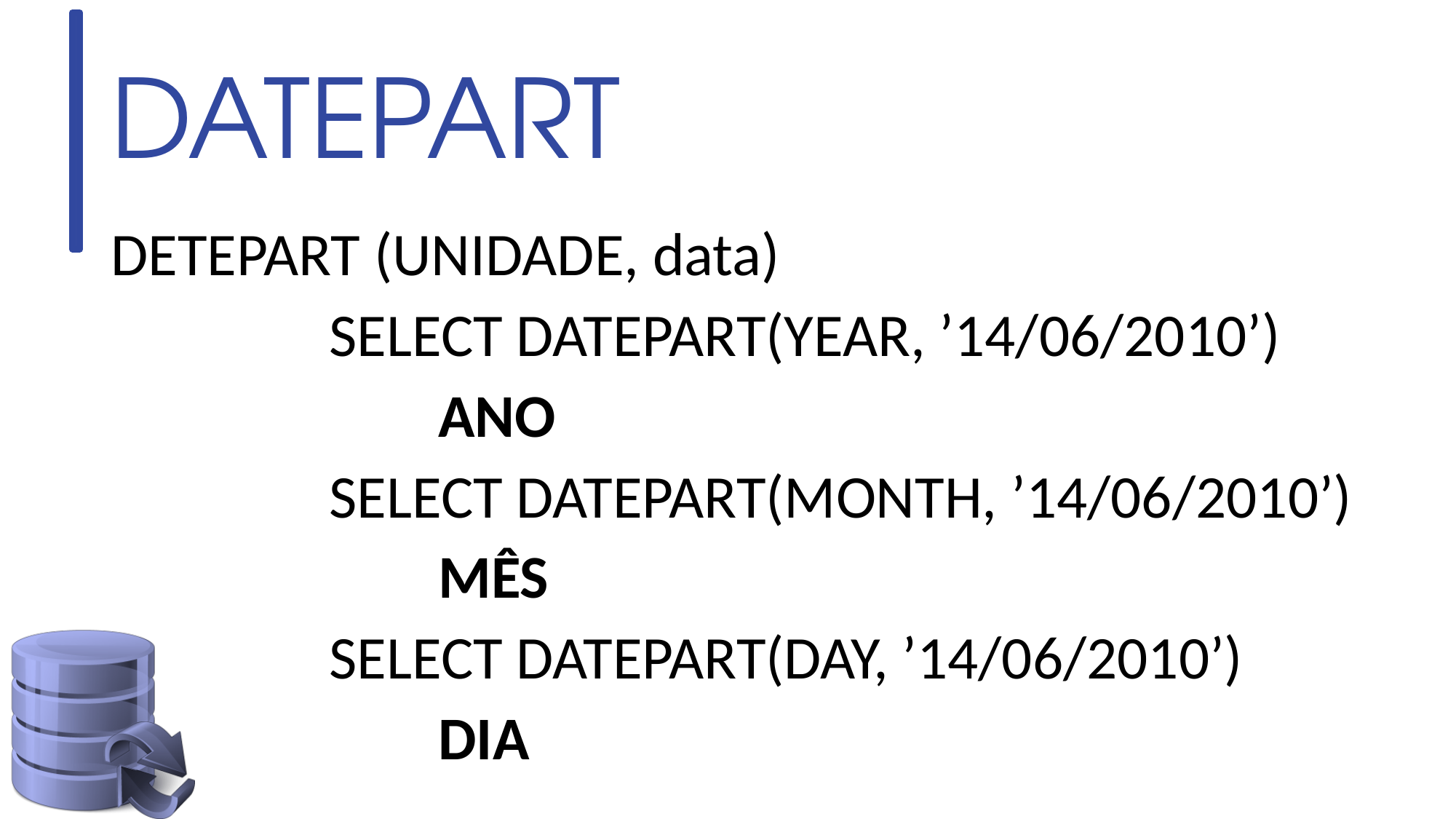

# DATEPART
DETEPART (UNIDADE, data)
		SELECT DATEPART(YEAR, ’14/06/2010’)
			ANO
		SELECT DATEPART(MONTH, ’14/06/2010’)
			MÊS
		SELECT DATEPART(DAY, ’14/06/2010’)
			DIA